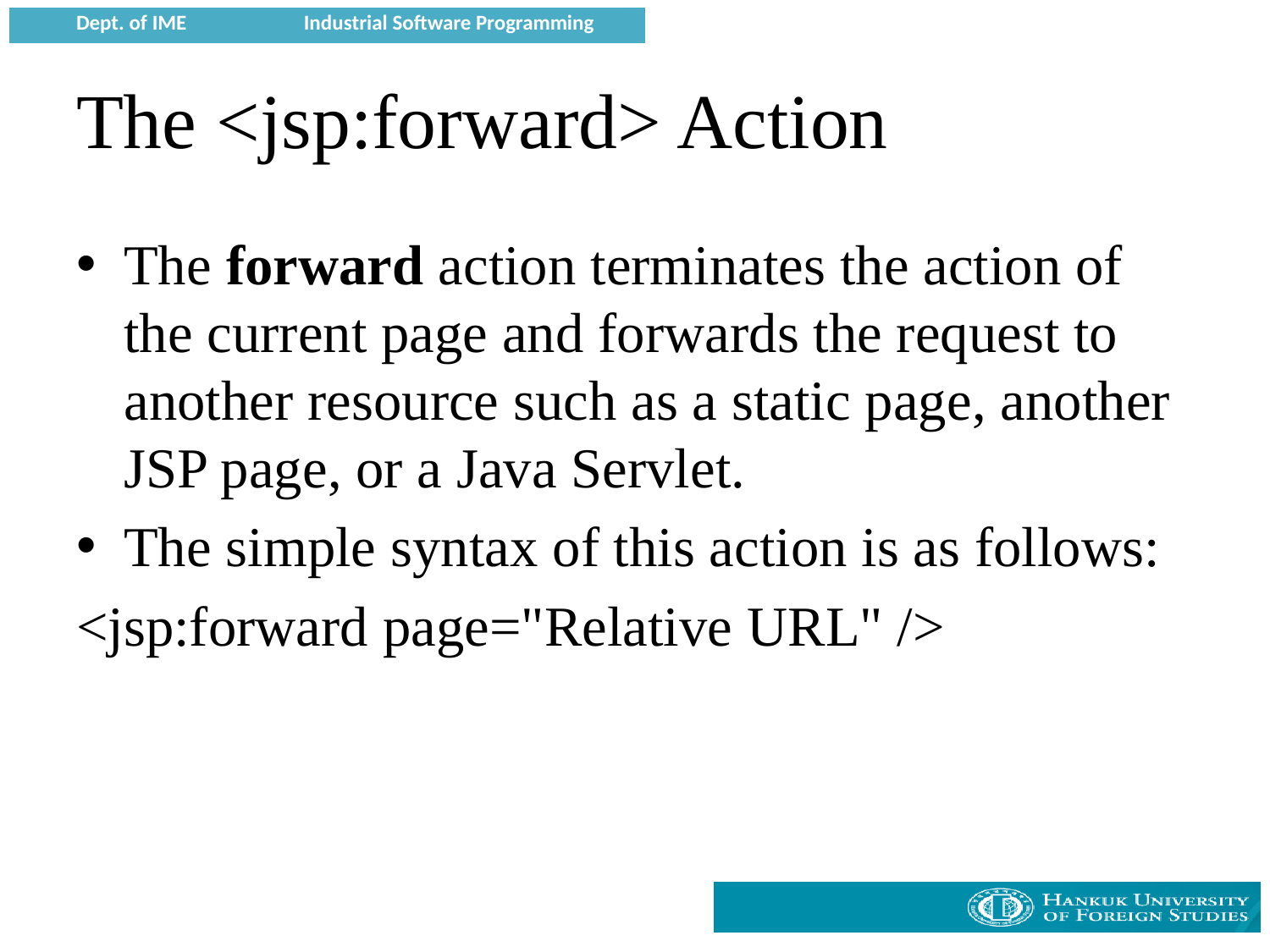

# The <jsp:forward> Action
The forward action terminates the action of the current page and forwards the request to another resource such as a static page, another JSP page, or a Java Servlet.
The simple syntax of this action is as follows:
<jsp:forward page="Relative URL" />